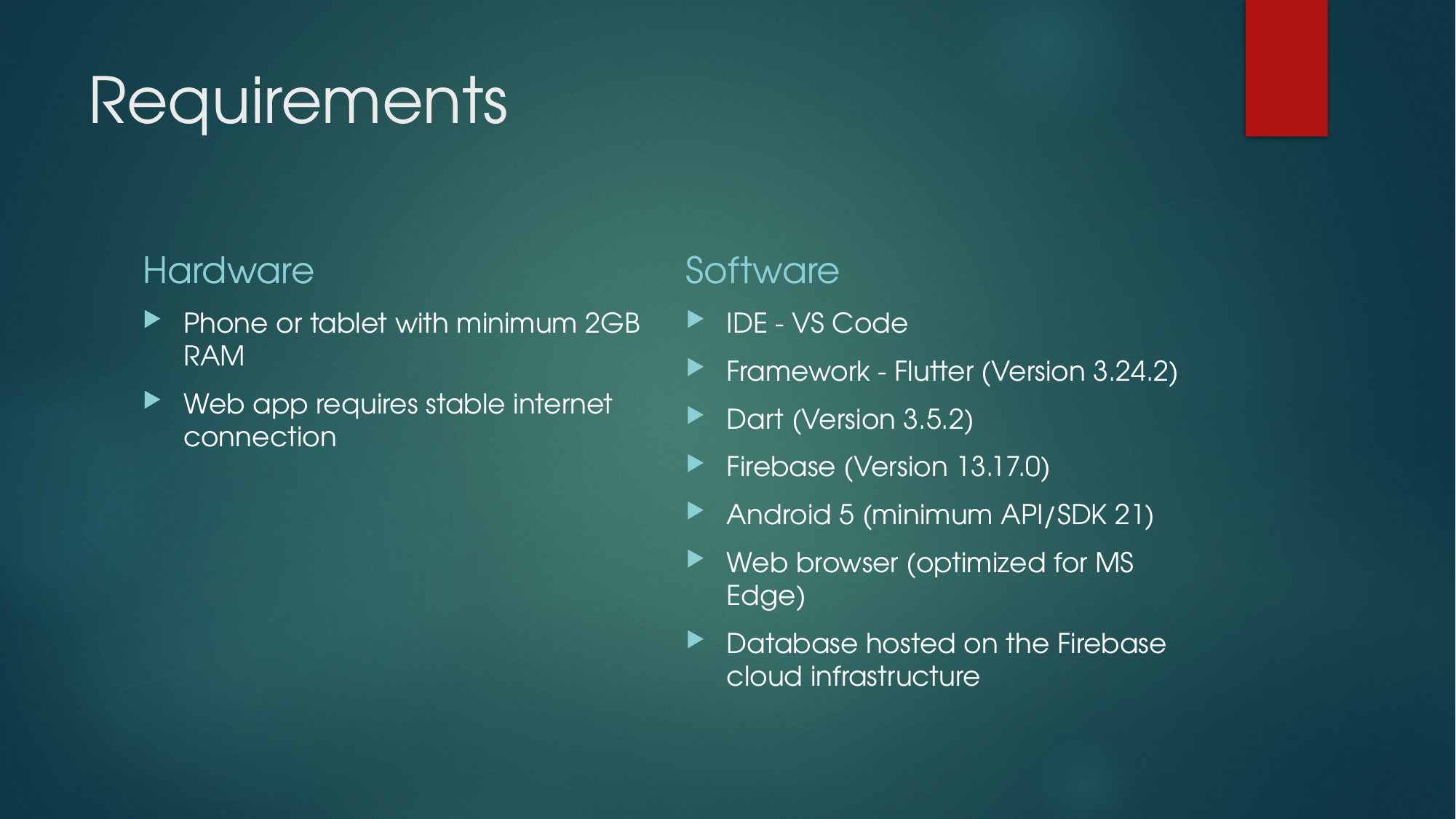

# Requirements
Hardware
Software
Phone or tablet with minimum 2GB RAM
Web app requires stable internet connection
IDE - VS Code
Framework - Flutter (Version 3.24.2)
Dart (Version 3.5.2)
Firebase (Version 13.17.0)
Android 5 (minimum API/SDK 21)
Web browser (optimized for MS Edge)
Database hosted on the Firebase cloud infrastructure